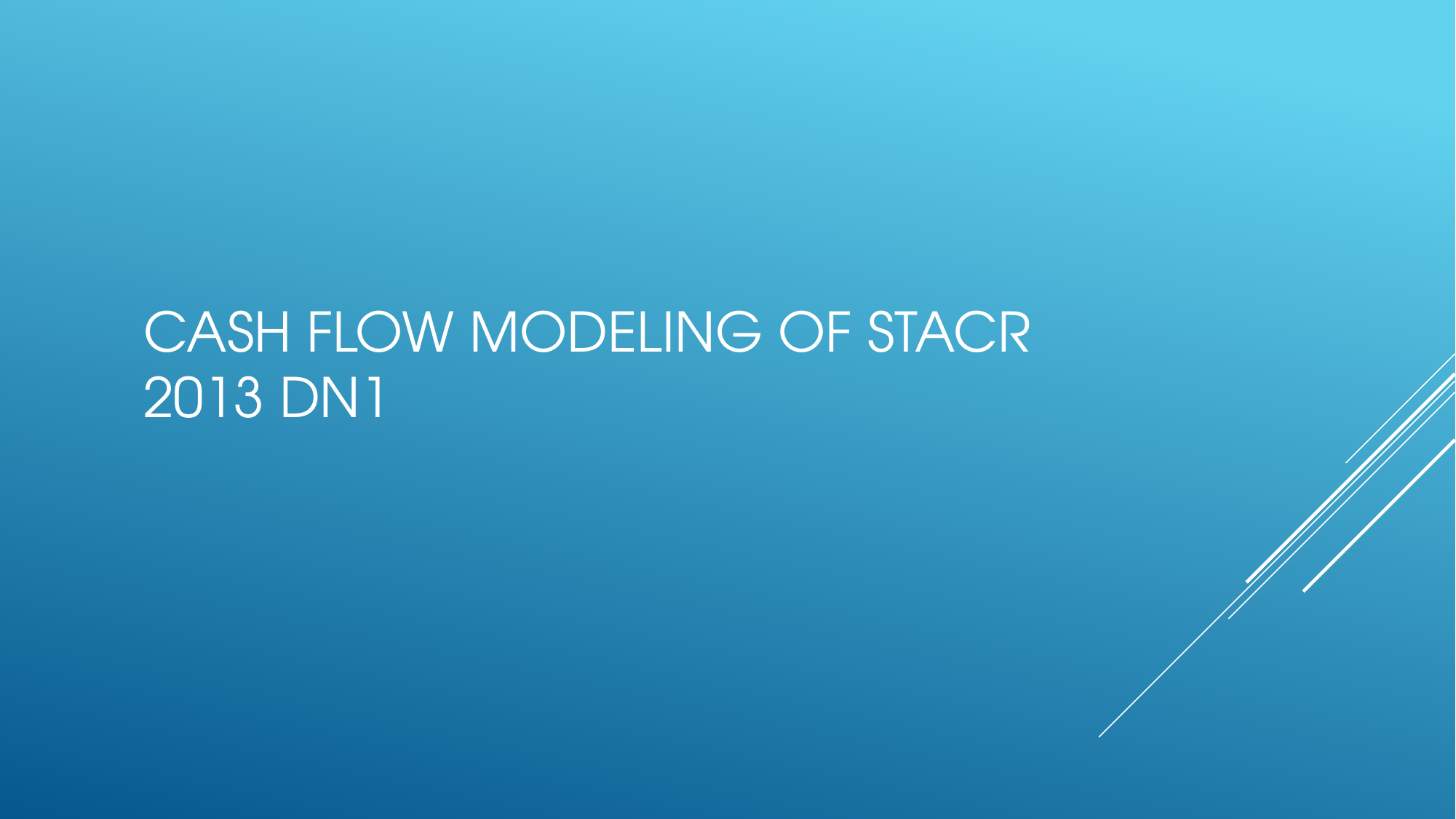

# CASH FLOW MODELING OF STACR 2013 DN1